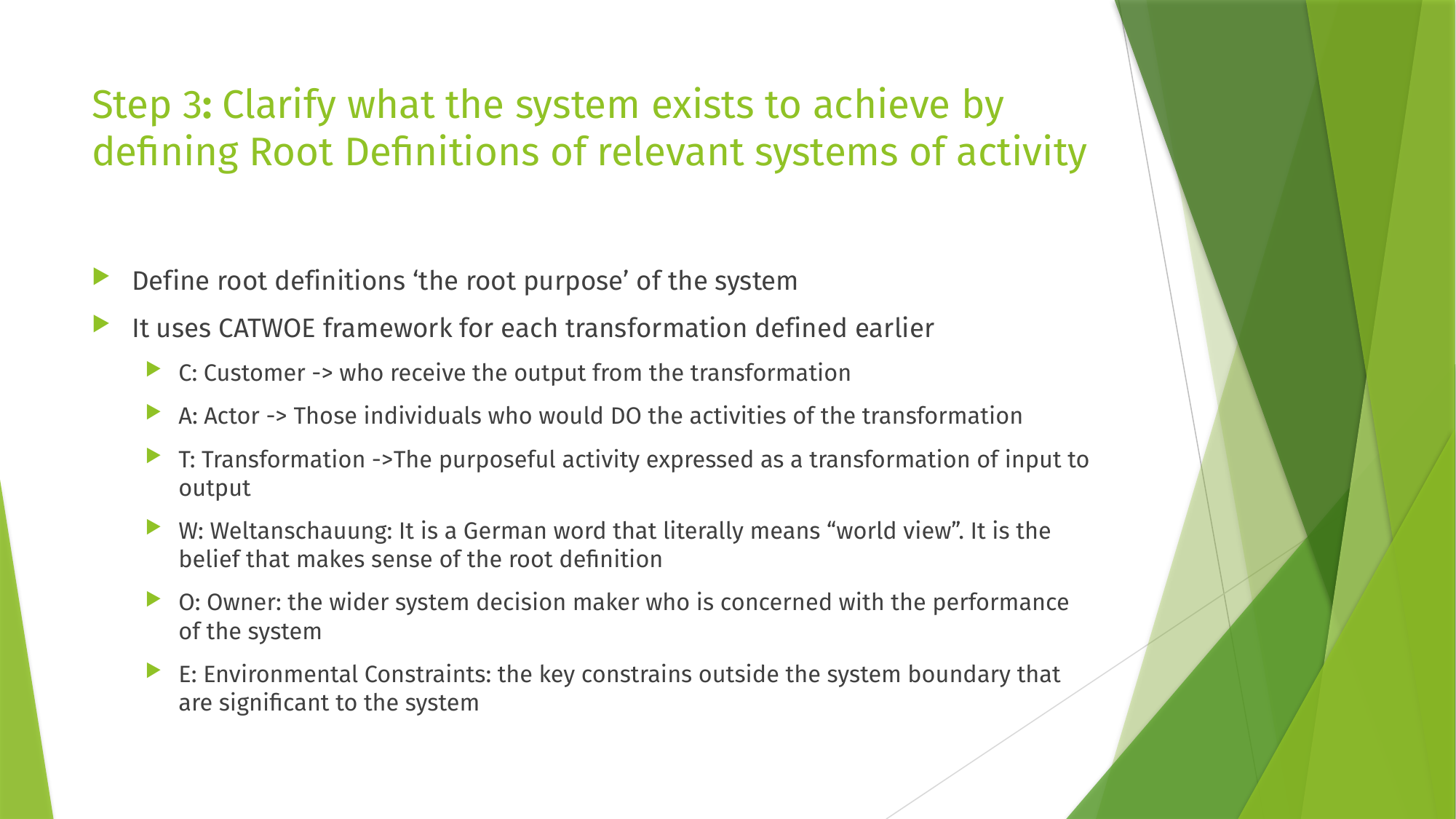

# Step 3: Clarify what the system exists to achieve by defining Root Definitions of relevant systems of activity
Define root definitions ‘the root purpose’ of the system
It uses CATWOE framework for each transformation defined earlier
C: Customer -> who receive the output from the transformation
A: Actor -> Those individuals who would DO the activities of the transformation
T: Transformation ->The purposeful activity expressed as a transformation of input to output
W: Weltanschauung: It is a German word that literally means “world view”. It is the belief that makes sense of the root definition
O: Owner: the wider system decision maker who is concerned with the performance of the system
E: Environmental Constraints: the key constrains outside the system boundary that are significant to the system